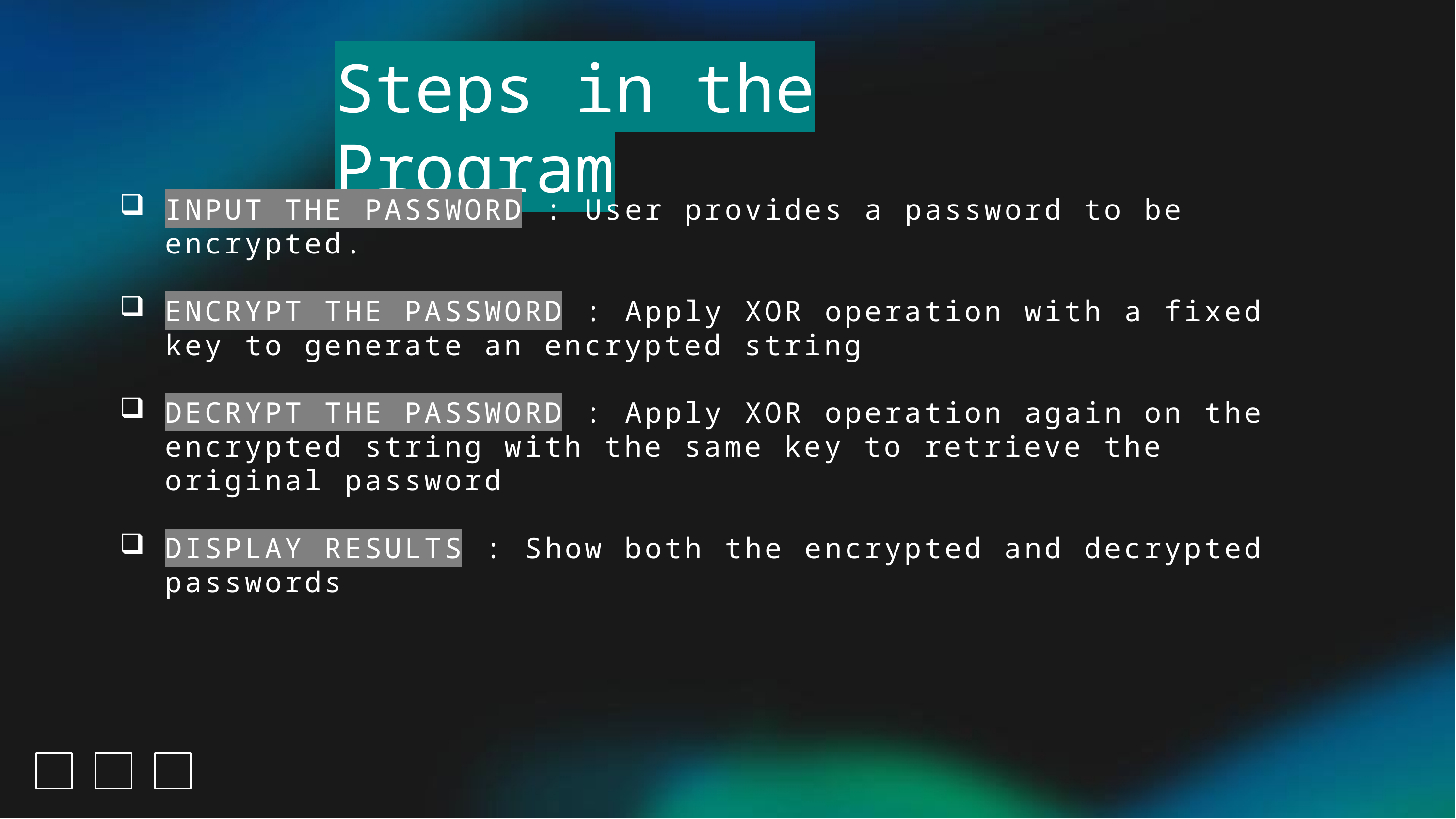

# Steps in the Program
INPUT THE PASSWORD : User provides a password to be encrypted.

ENCRYPT THE PASSWORD : Apply XOR operation with a fixed key to generate an encrypted string

DECRYPT THE PASSWORD : Apply XOR operation again on the encrypted string with the same key to retrieve the original password

DISPLAY RESULTS : Show both the encrypted and decrypted passwords